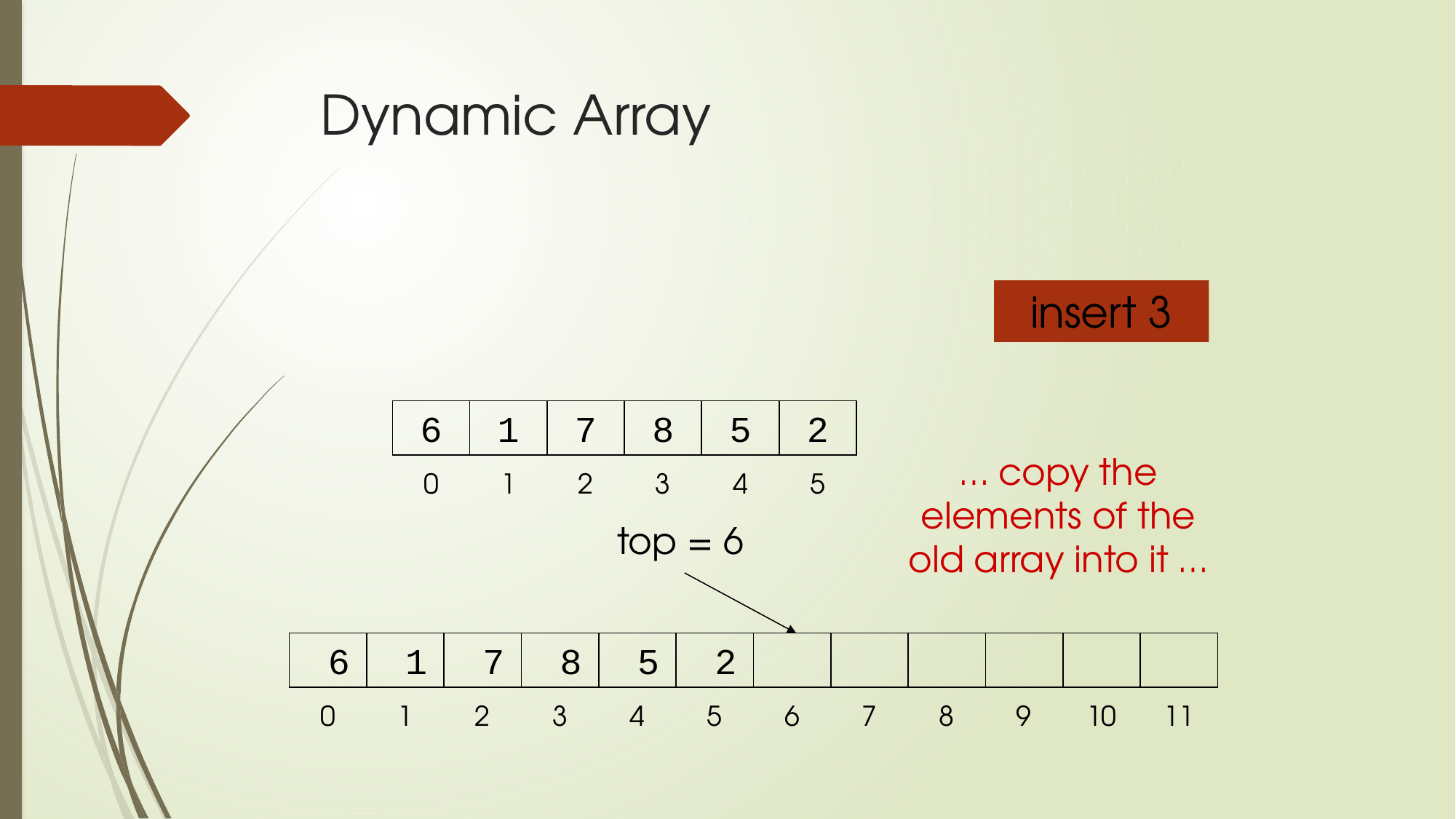

# Dynamic Array
insert 3
6
1
7
8
5
2
… copy the elements of the old array into it …

0
1
2
3
4
5
top = 6

 6
 1
 7
 8
 5
 2

0
1
2
3
4
5
6
7
8
9
10
11